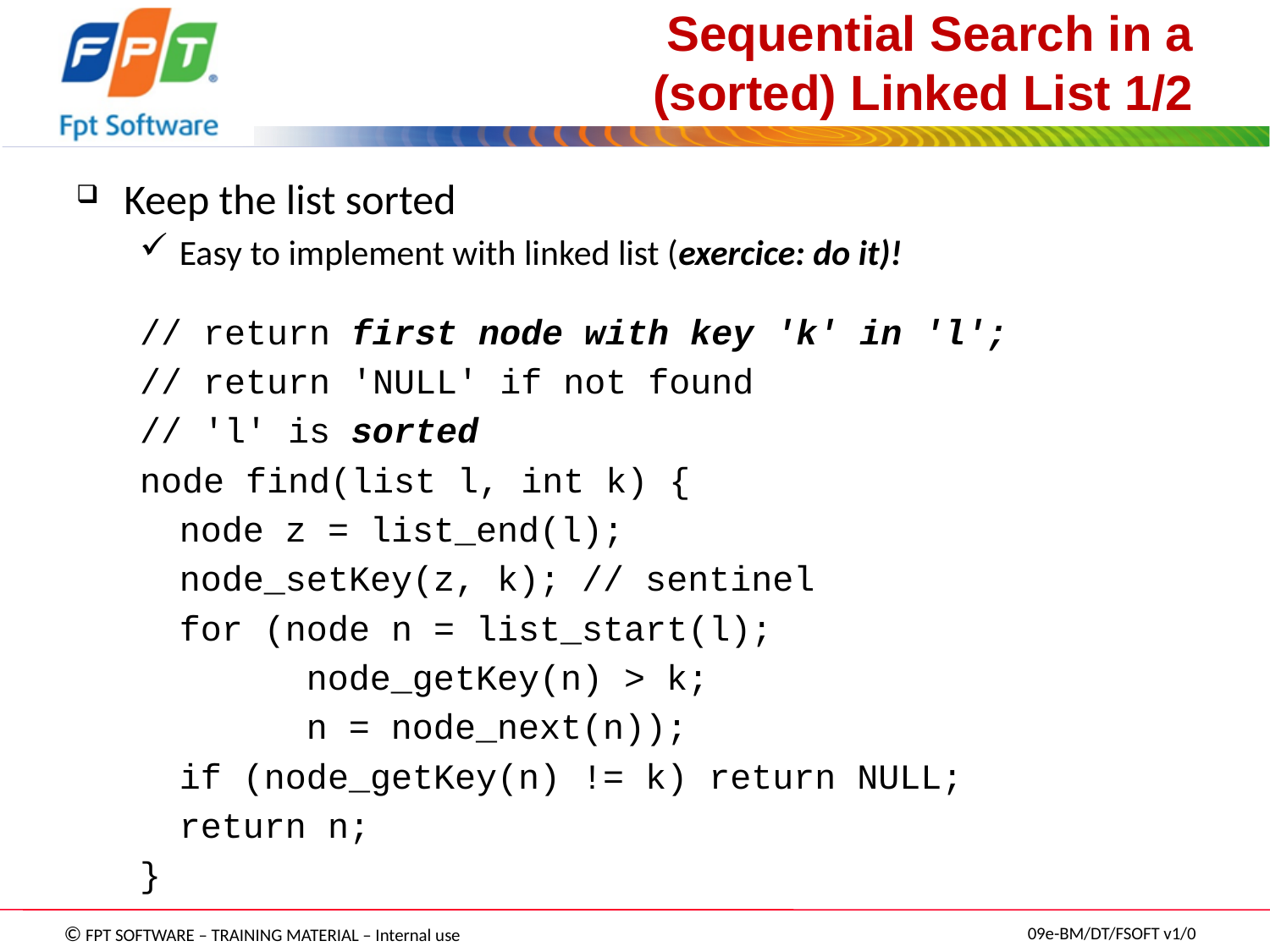

# Sequential Search in a (sorted) Linked List 1/2
Keep the list sorted
Easy to implement with linked list (exercice: do it)!

// return first node with key 'k' in 'l';
// return 'NULL' if not found
// 'l' is sorted
node find(list l, int k) {
	node z = list_end(l);
	node_setKey(z, k); // sentinel
	for (node n = list_start(l);
		node_getKey(n) > k;
		n = node_next(n));
	if (node_getKey(n) != k) return NULL;
	return n;
}